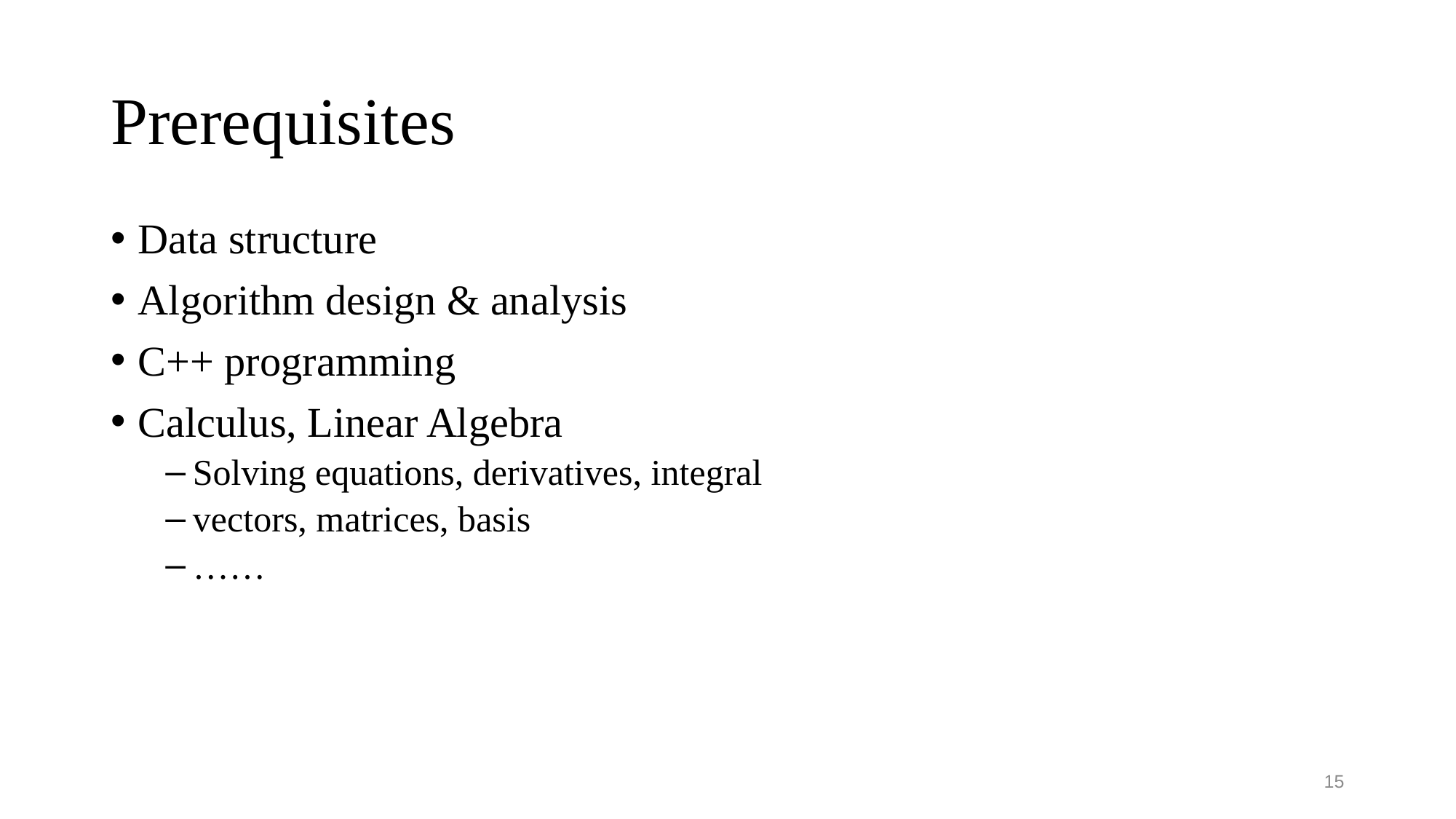

# Prerequisites
Data structure
Algorithm design & analysis
C++ programming
Calculus, Linear Algebra
Solving equations, derivatives, integral
vectors, matrices, basis
……

15